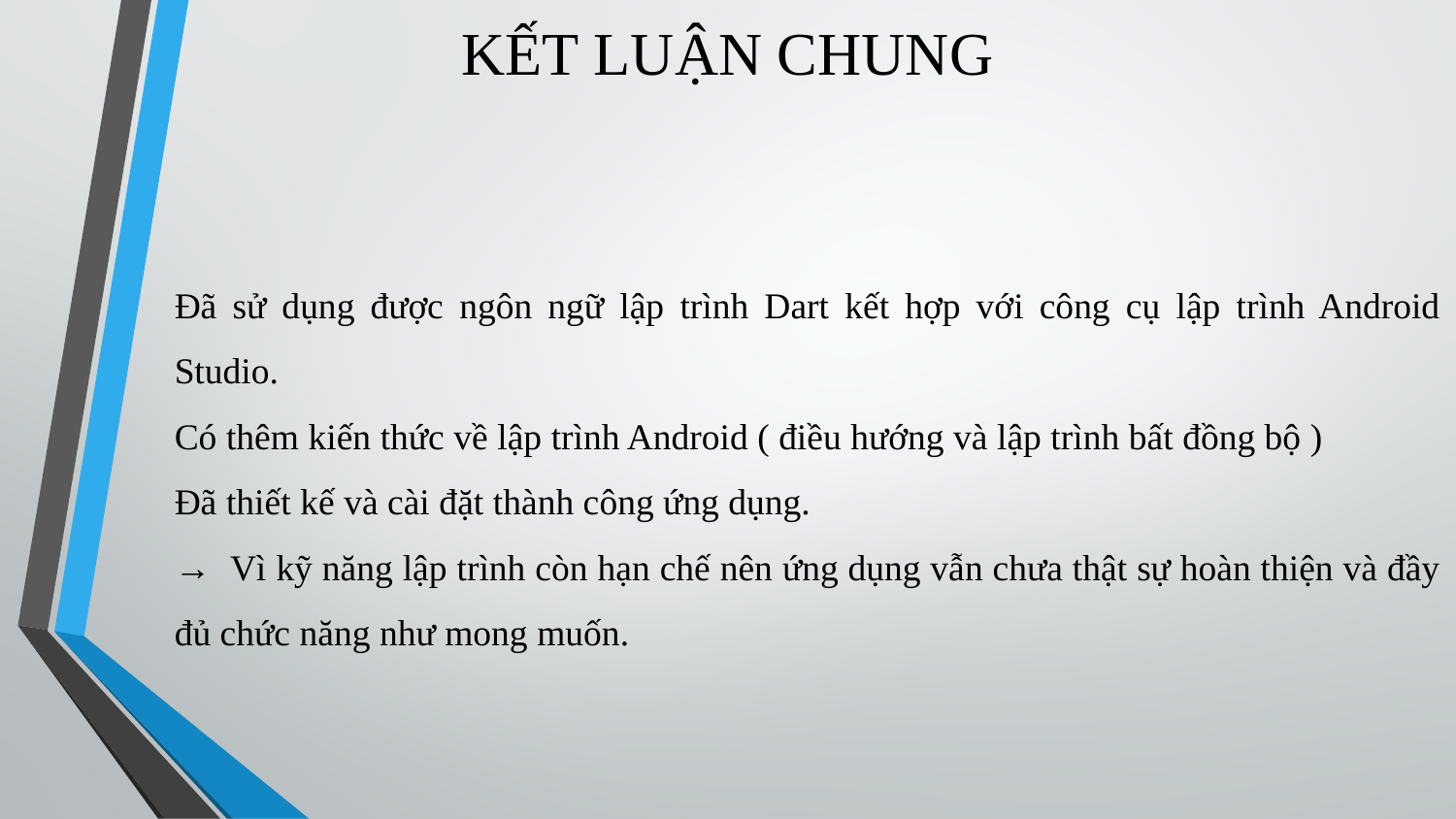

# KẾT LUẬN CHUNG
Đã sử dụng được ngôn ngữ lập trình Dart kết hợp với công cụ lập trình Android Studio.
Có thêm kiến thức về lập trình Android ( điều hướng và lập trình bất đồng bộ )
Đã thiết kế và cài đặt thành công ứng dụng.
→  Vì kỹ năng lập trình còn hạn chế nên ứng dụng vẫn chưa thật sự hoàn thiện và đầy đủ chức năng như mong muốn.